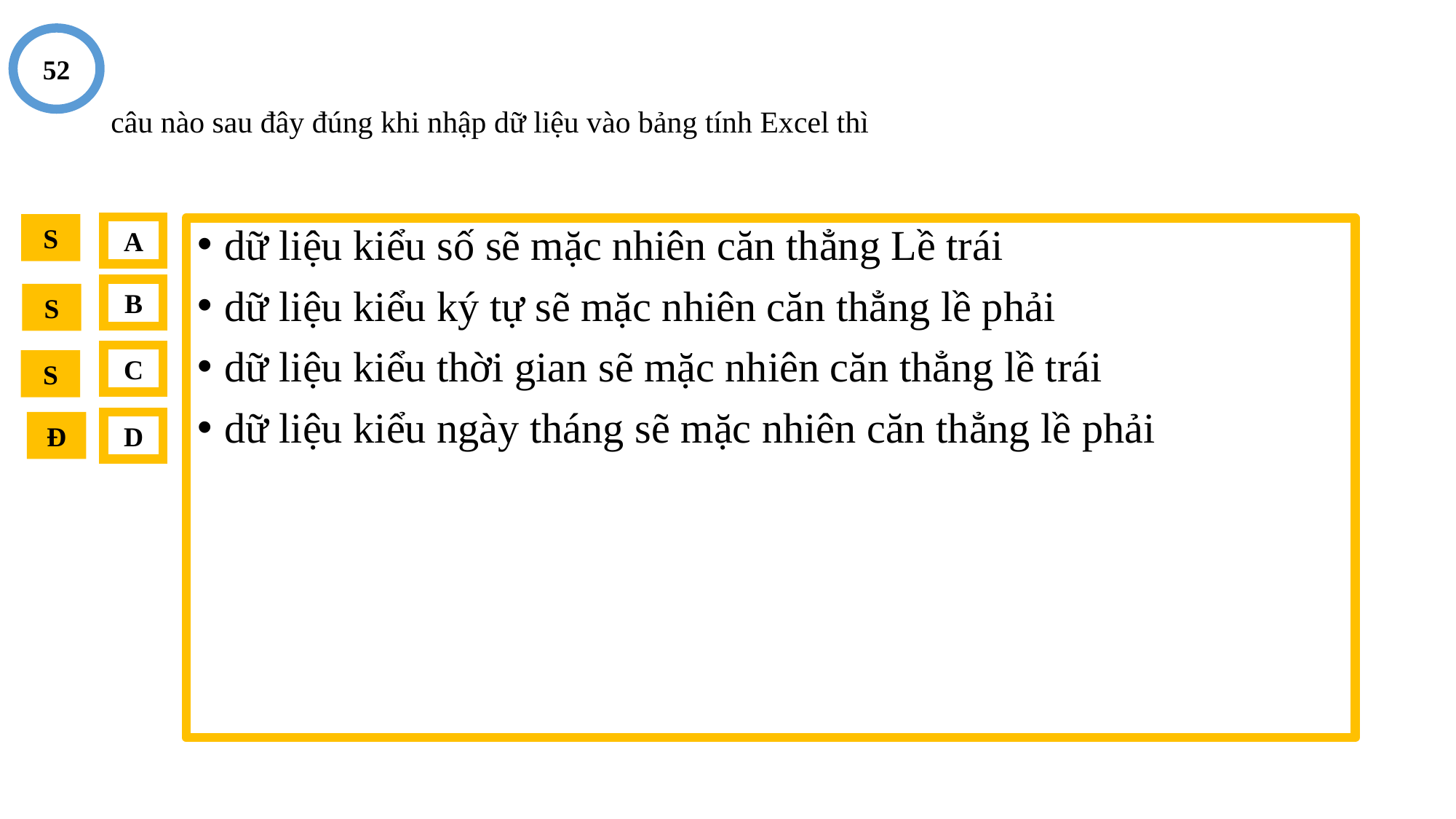

52
# câu nào sau đây đúng khi nhập dữ liệu vào bảng tính Excel thì
S
A
dữ liệu kiểu số sẽ mặc nhiên căn thẳng Lề trái
dữ liệu kiểu ký tự sẽ mặc nhiên căn thẳng lề phải
dữ liệu kiểu thời gian sẽ mặc nhiên căn thẳng lề trái
dữ liệu kiểu ngày tháng sẽ mặc nhiên căn thẳng lề phải
B
S
C
S
Đ
D